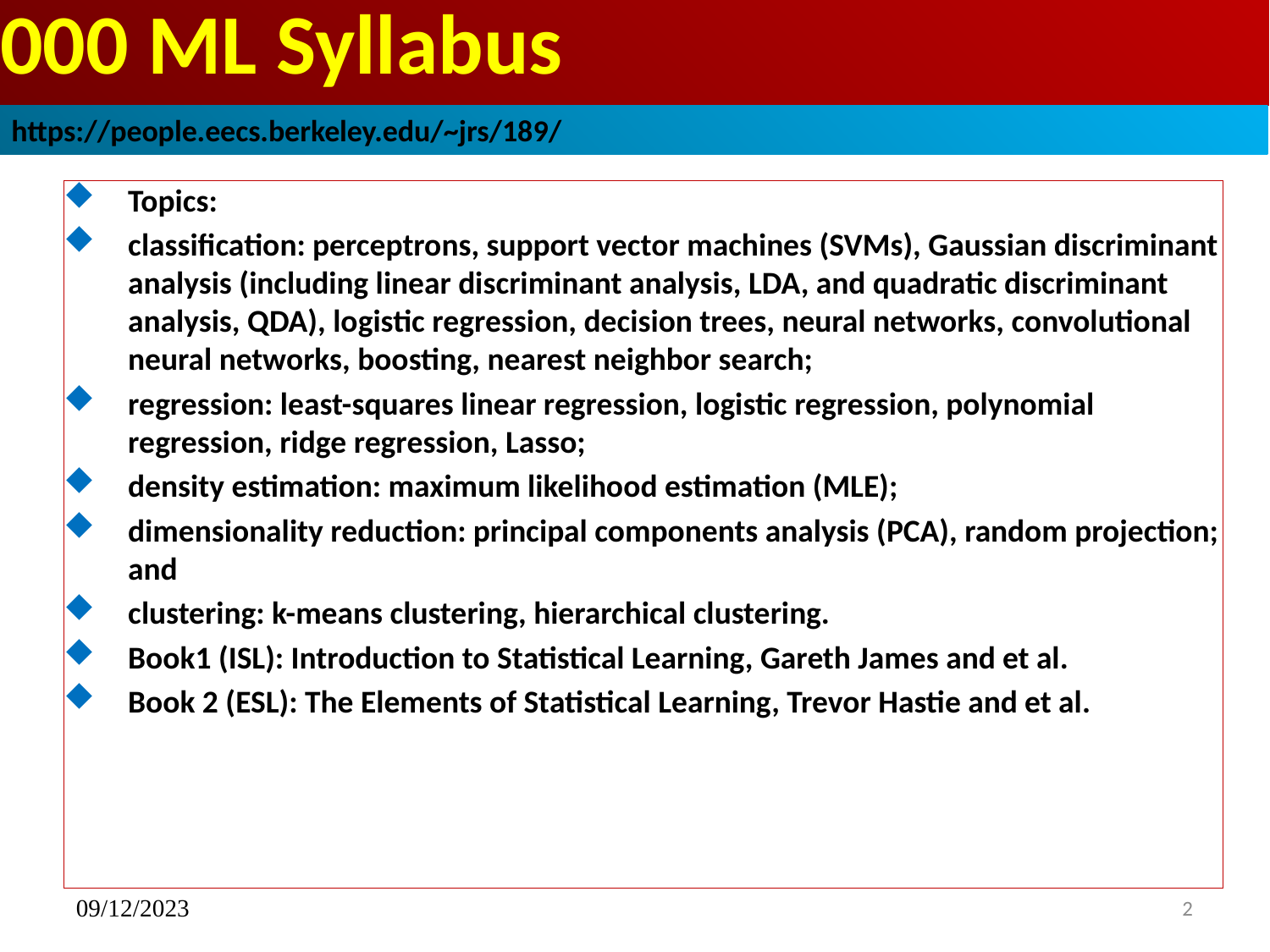

# 000 ML Syllabus
https://people.eecs.berkeley.edu/~jrs/189/
Topics:
classification: perceptrons, support vector machines (SVMs), Gaussian discriminant analysis (including linear discriminant analysis, LDA, and quadratic discriminant analysis, QDA), logistic regression, decision trees, neural networks, convolutional neural networks, boosting, nearest neighbor search;
regression: least-squares linear regression, logistic regression, polynomial regression, ridge regression, Lasso;
density estimation: maximum likelihood estimation (MLE);
dimensionality reduction: principal components analysis (PCA), random projection; and
clustering: k-means clustering, hierarchical clustering.
Book1 (ISL): Introduction to Statistical Learning, Gareth James and et al.
Book 2 (ESL): The Elements of Statistical Learning, Trevor Hastie and et al.
09/12/2023
2